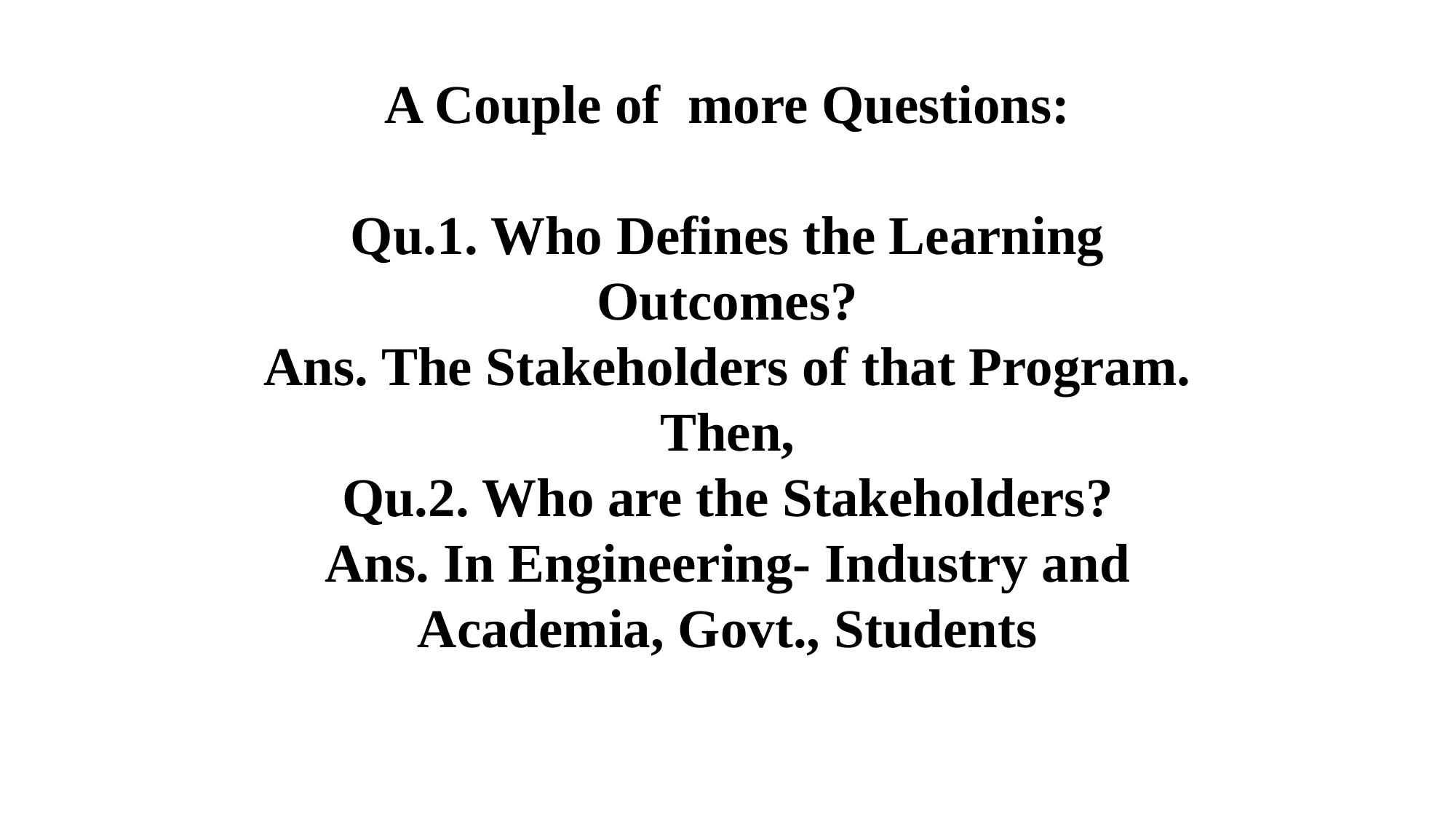

A Couple of  more Questions:

Qu.1. Who Defines the Learning Outcomes?
Ans. The Stakeholders of that Program.
Then,
Qu.2. Who are the Stakeholders?
Ans. In Engineering- Industry and Academia, Govt., Students